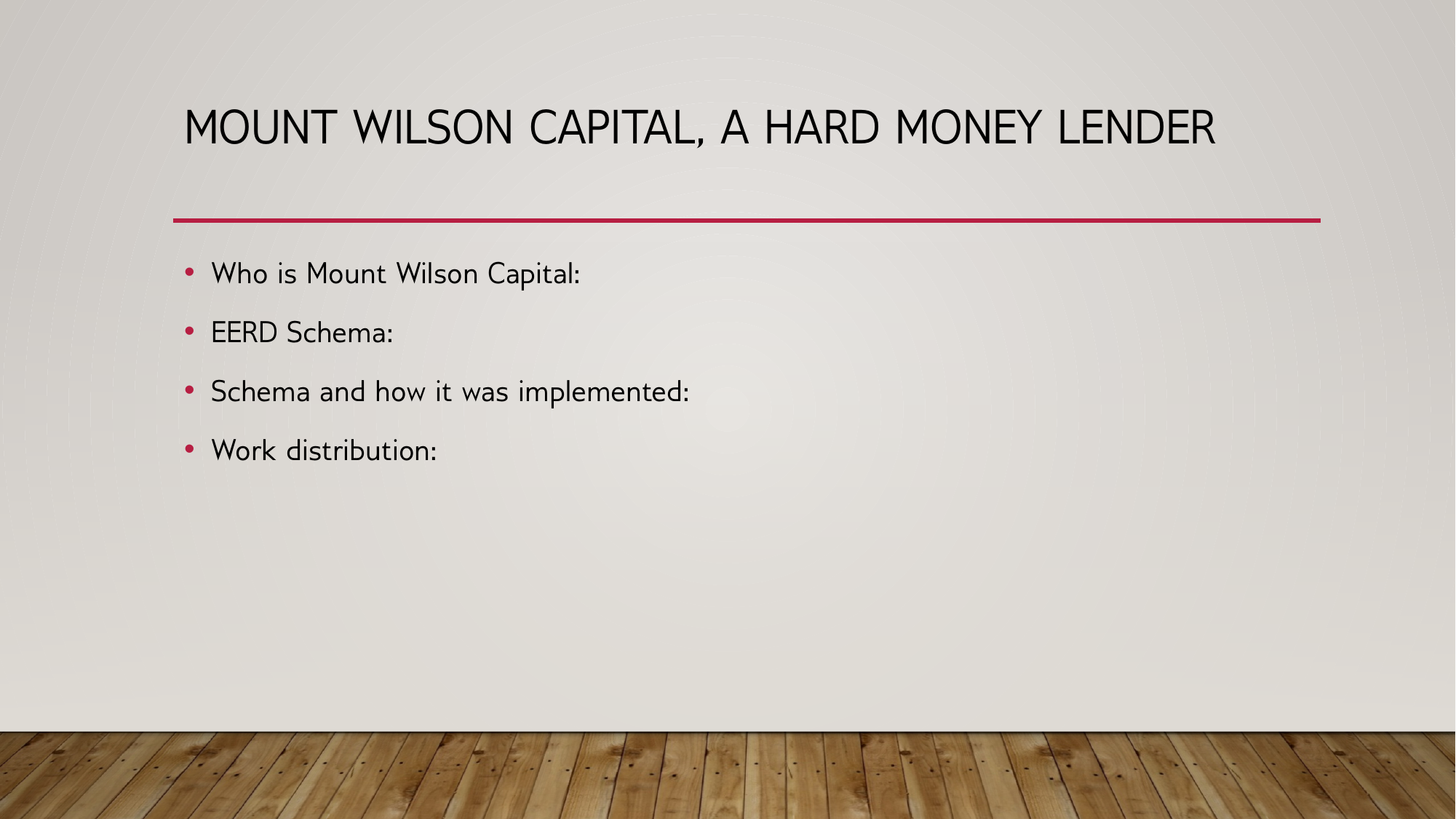

# Mount Wilson Capital, a hard money lender
Who is Mount Wilson Capital:
EERD Schema:
Schema and how it was implemented:
Work distribution: